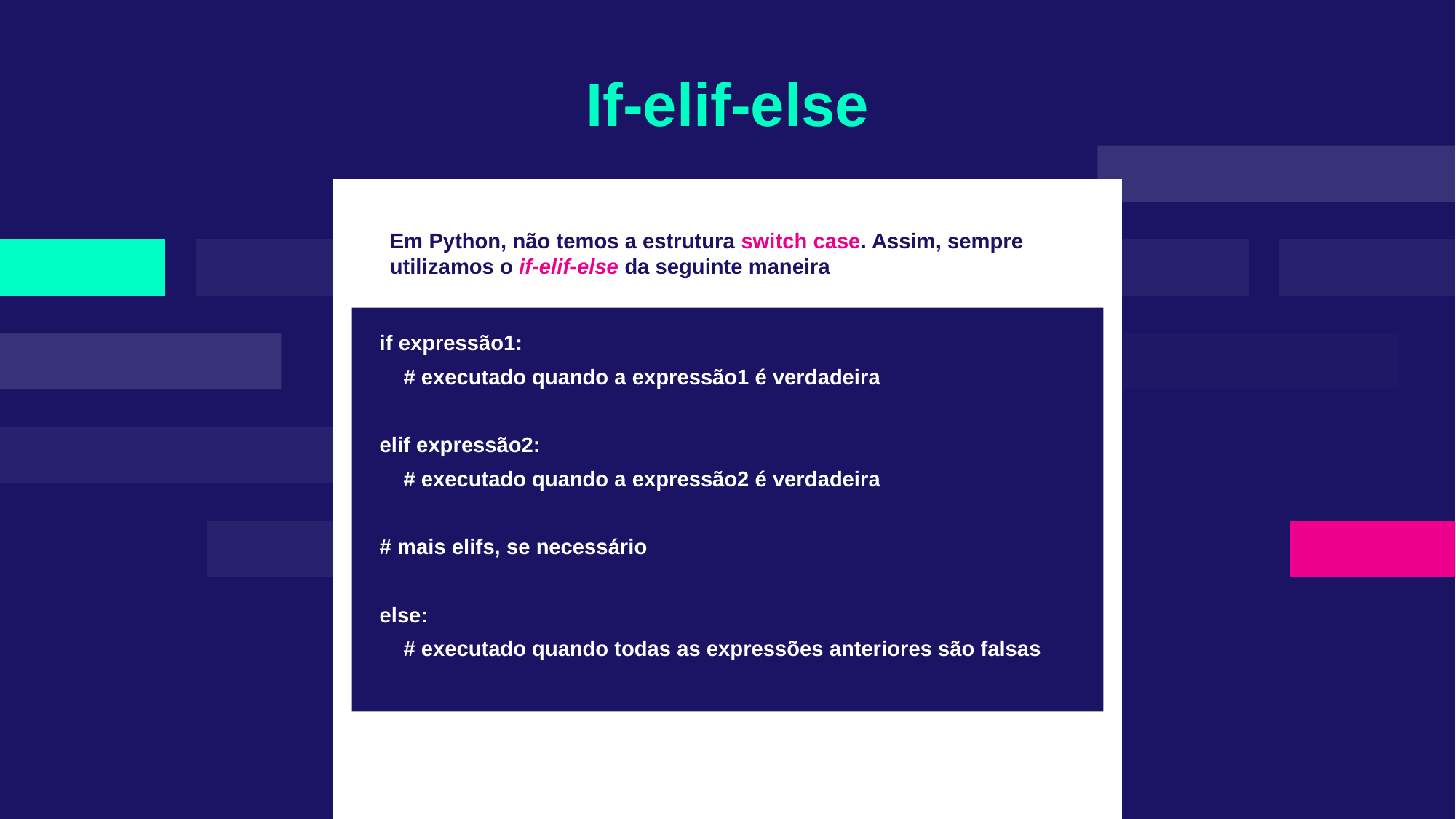

# If-elif-else
Em Python, não temos a estrutura switch case. Assim, sempre utilizamos o if-elif-else da seguinte maneira

if expressão1:
    # executado quando a expressão1 é verdadeira

elif expressão2:
    # executado quando a expressão2 é verdadeira

# mais elifs, se necessário

else:
    # executado quando todas as expressões anteriores são falsas